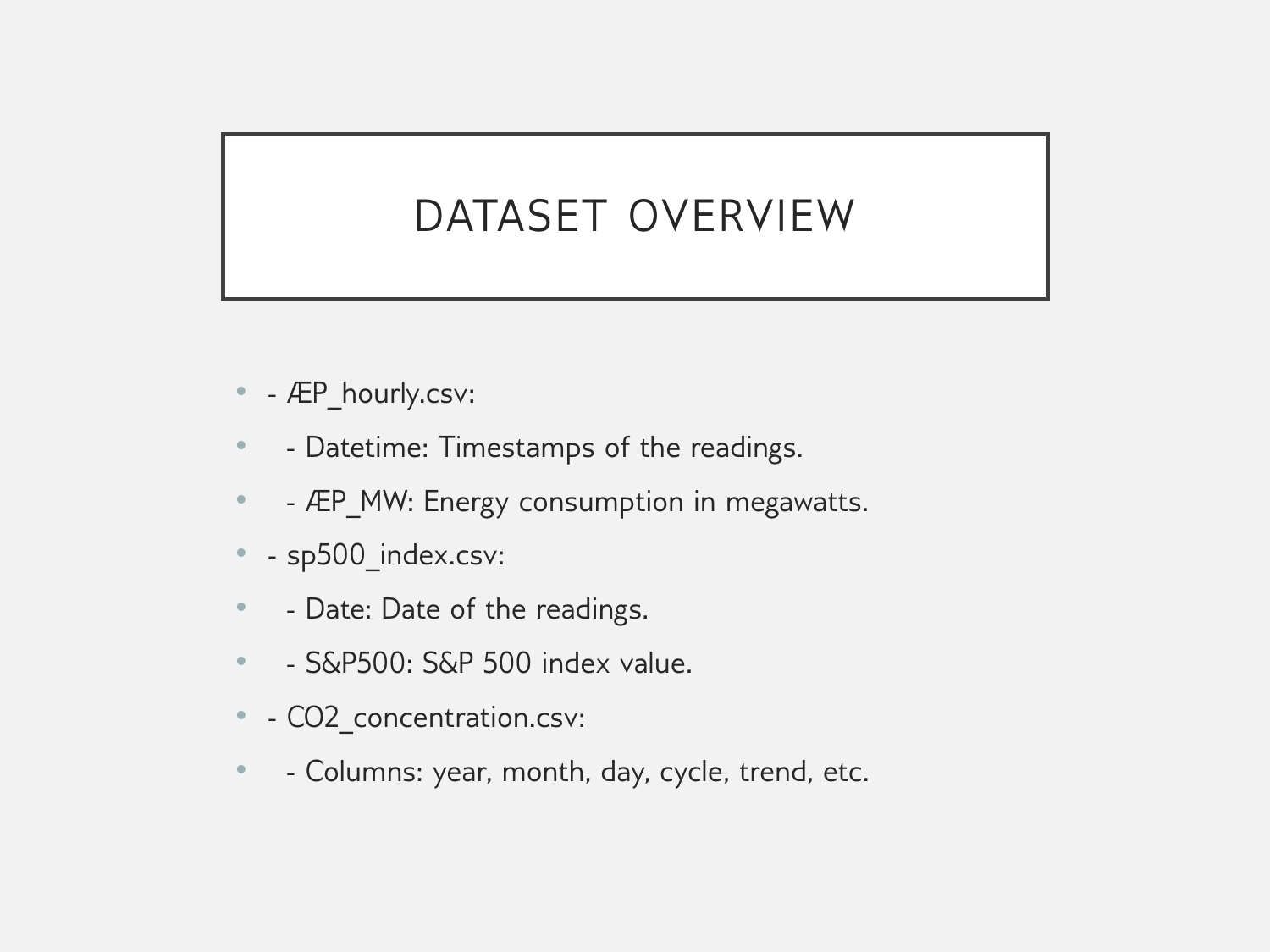

# Dataset Overview
- AEP_hourly.csv:
  - Datetime: Timestamps of the readings.
  - AEP_MW: Energy consumption in megawatts.
- sp500_index.csv:
  - Date: Date of the readings.
  - S&P500: S&P 500 index value.
- CO2_concentration.csv:
  - Columns: year, month, day, cycle, trend, etc.